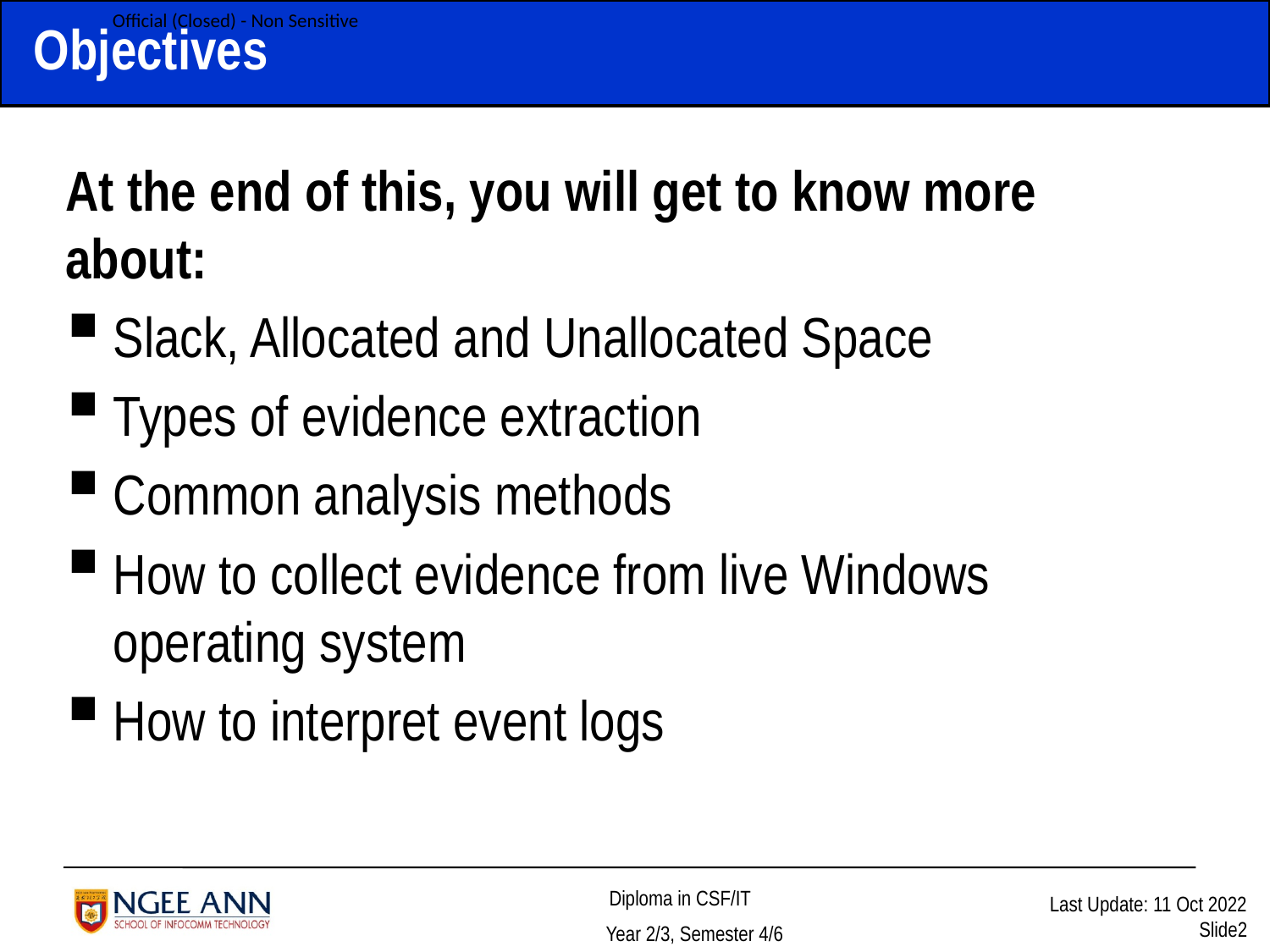

# Objectives
At the end of this, you will get to know more about:
Slack, Allocated and Unallocated Space
Types of evidence extraction
Common analysis methods
How to collect evidence from live Windows operating system
How to interpret event logs